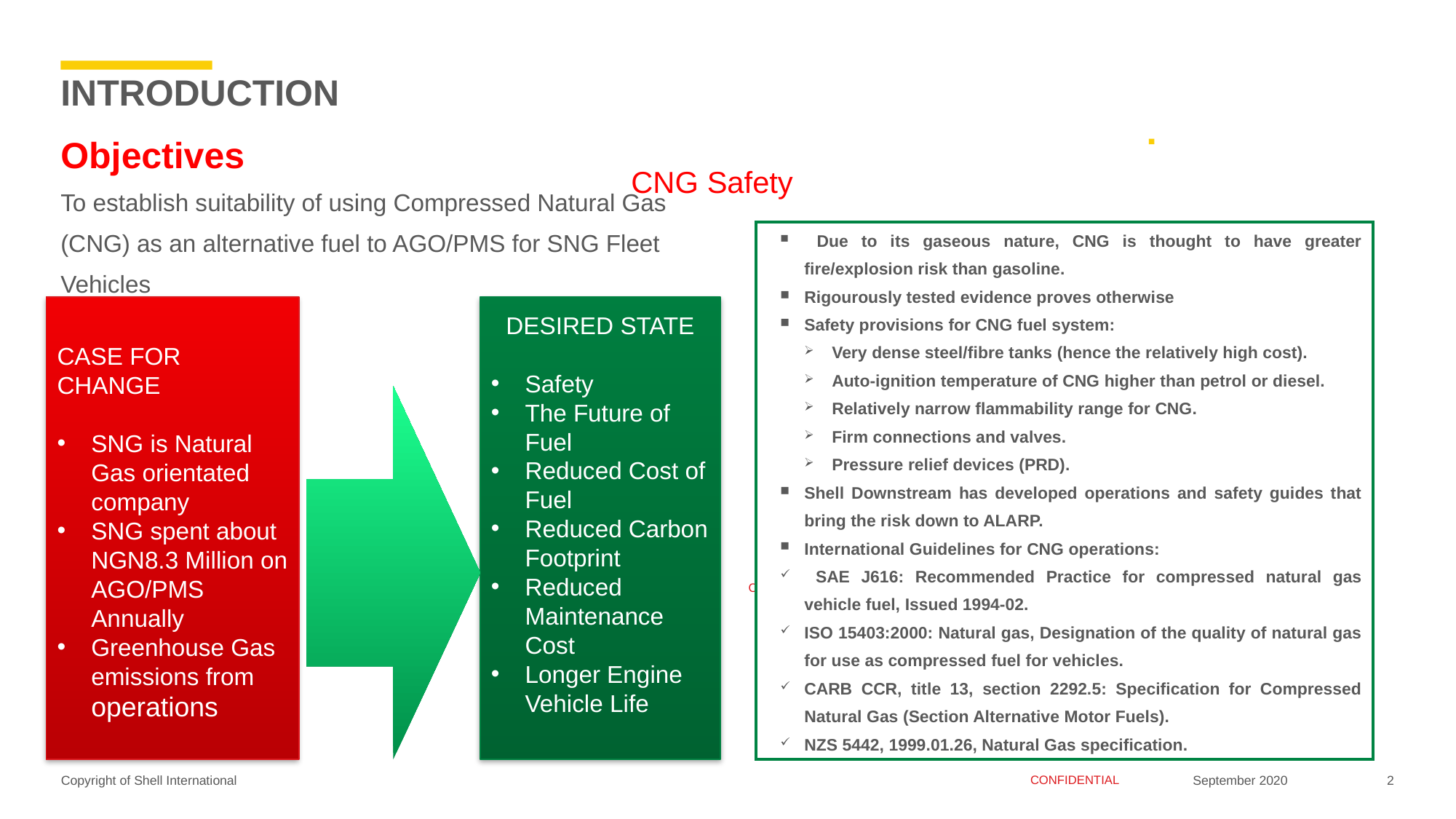

# INTRODUCTION CNG Safety
Objectives
To establish suitability of using Compressed Natural Gas (CNG) as an alternative fuel to AGO/PMS for SNG Fleet Vehicles

 Due to its gaseous nature, CNG is thought to have greater fire/explosion risk than gasoline.
Rigourously tested evidence proves otherwise
Safety provisions for CNG fuel system:
Very dense steel/fibre tanks (hence the relatively high cost).
Auto-ignition temperature of CNG higher than petrol or diesel.
Relatively narrow flammability range for CNG.
Firm connections and valves.
Pressure relief devices (PRD).
Shell Downstream has developed operations and safety guides that bring the risk down to ALARP.
International Guidelines for CNG operations:
 SAE J616: Recommended Practice for compressed natural gas vehicle fuel, Issued 1994-02.
ISO 15403:2000: Natural gas, Designation of the quality of natural gas for use as compressed fuel for vehicles.
CARB CCR, title 13, section 2292.5: Specification for Compressed Natural Gas (Section Alternative Motor Fuels).
NZS 5442, 1999.01.26, Natural Gas specification.

CASE FOR CHANGE

SNG is Natural Gas orientated company
SNG spent about NGN8.3 Million on AGO/PMS Annually
Greenhouse Gas emissions from operations

DESIRED STATE

Safety
The Future of Fuel
Reduced Cost of Fuel
Reduced Carbon Footprint
Reduced Maintenance Cost
Longer Engine Vehicle Life

2
September 2020